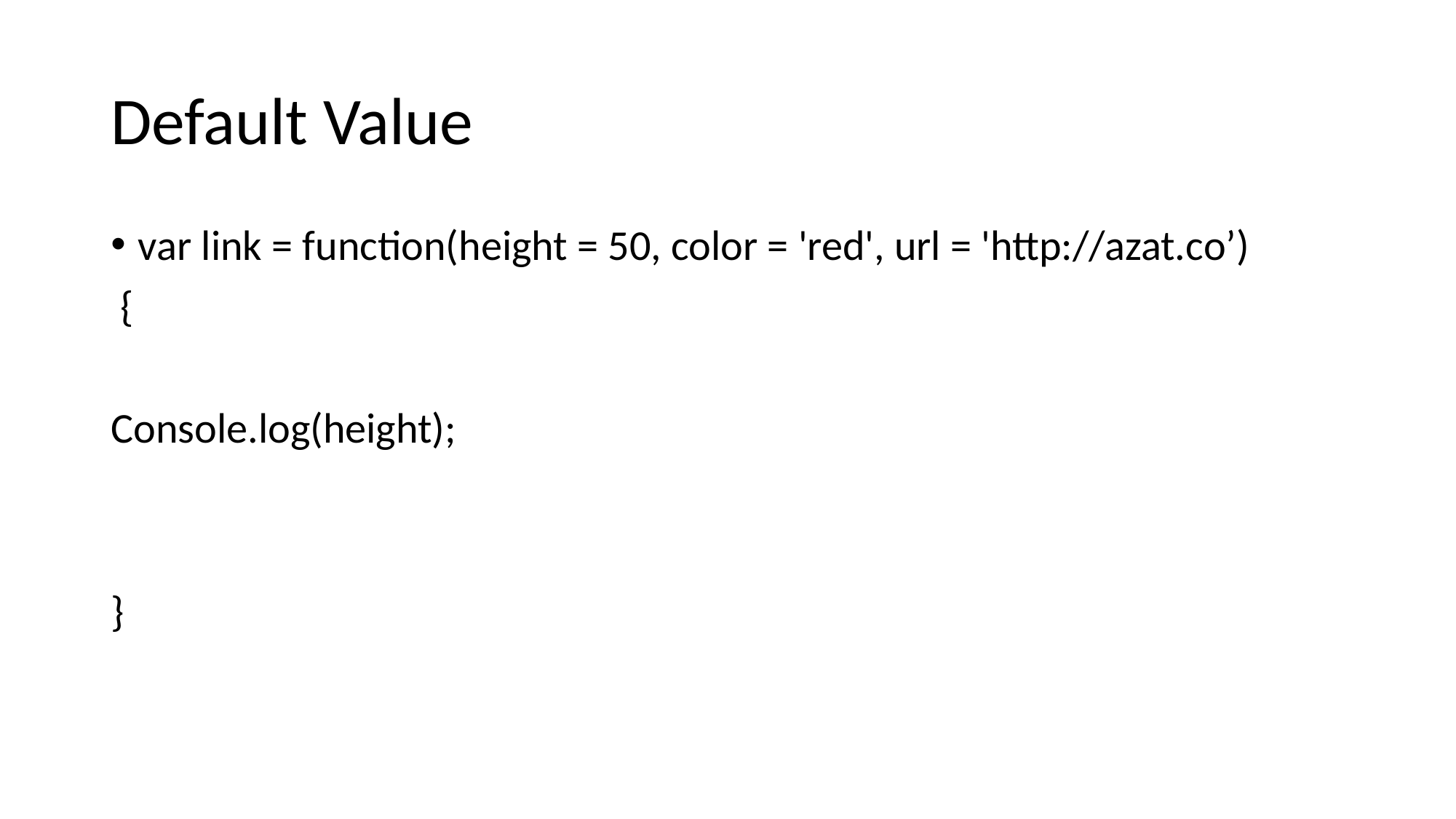

# Default Value
var link = function(height = 50, color = 'red', url = 'http://azat.co’)
 {

Console.log(height);

}